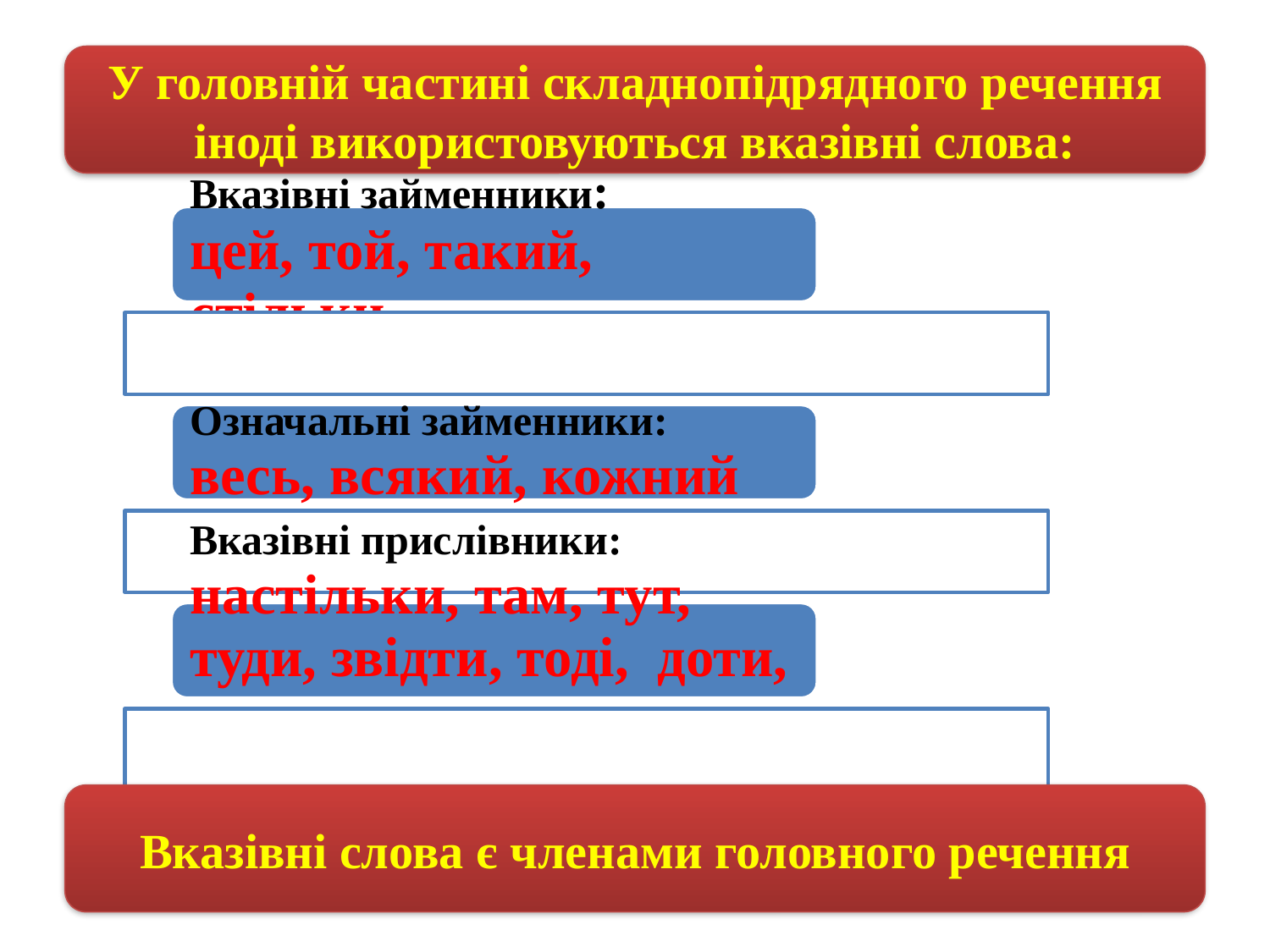

#
У головній частині складнопідрядного речення іноді використовуються вказівні слова:
Вказівні займенники:
цей, той, такий, стільки
Означальні займенники:
весь, всякий, кожний
Вказівні прислівники:
настільки, там, тут, туди, звідти, тоді,  доти, тому, так
Вказівні слова є членами головного речення